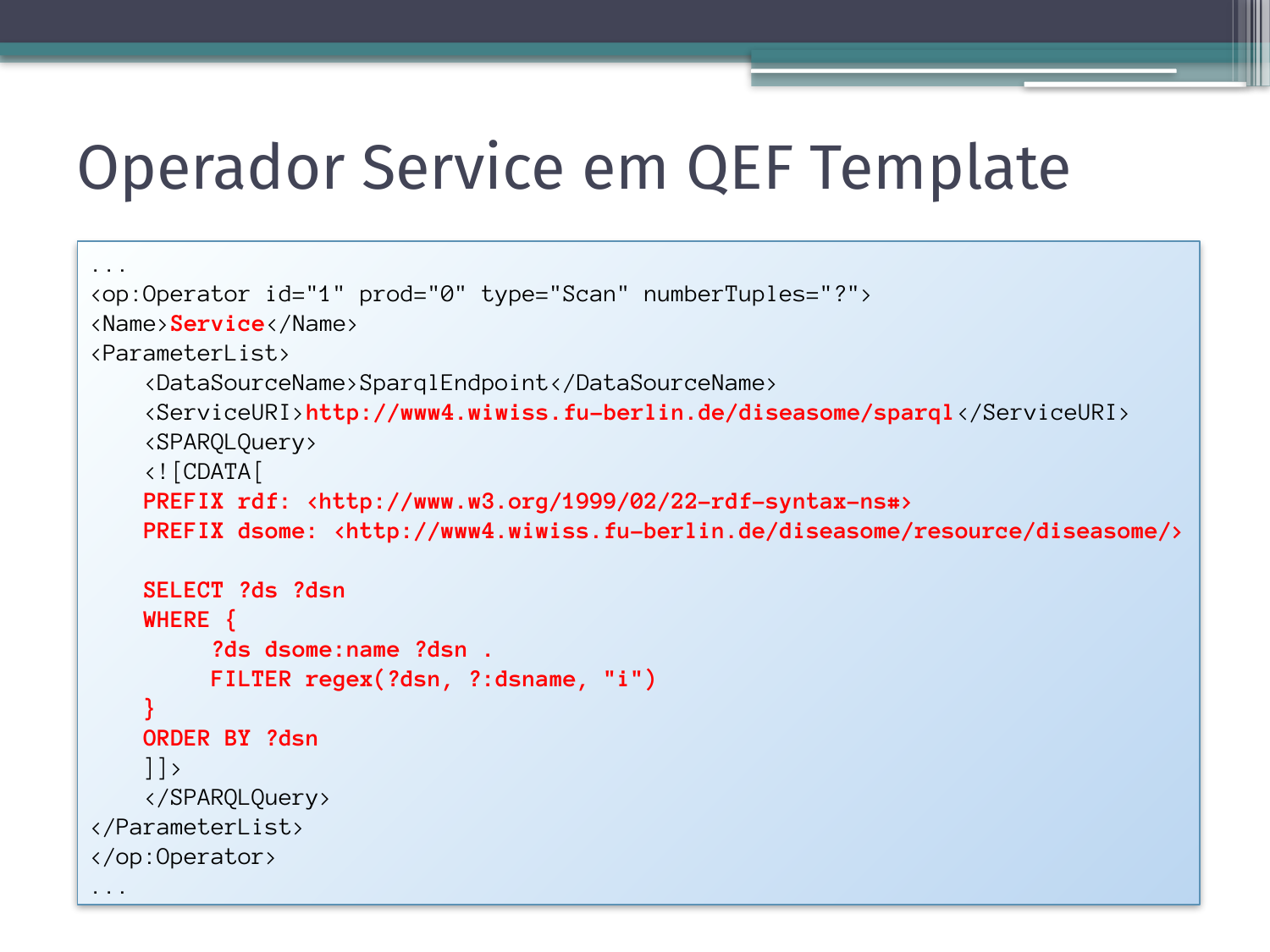

Operador Service em QEF Template
...
<op:Operator id="1" prod="0" type="Scan" numberTuples="?">
<Name>Service</Name>
<ParameterList>
    <DataSourceName>SparqlEndpoint</DataSourceName>
    <ServiceURI>http://www4.wiwiss.fu-berlin.de/diseasome/sparql</ServiceURI>
    <SPARQLQuery>
    <![CDATA[
    PREFIX rdf: <http://www.w3.org/1999/02/22-rdf-syntax-ns#>
    PREFIX dsome: <http://www4.wiwiss.fu-berlin.de/diseasome/resource/diseasome/>

    SELECT ?ds ?dsn
    WHERE {
         ?ds dsome:name ?dsn .
         FILTER regex(?dsn, ?:dsname, "i")
    }
    ORDER BY ?dsn
    ]]>
    </SPARQLQuery>
</ParameterList>
</op:Operator>
...